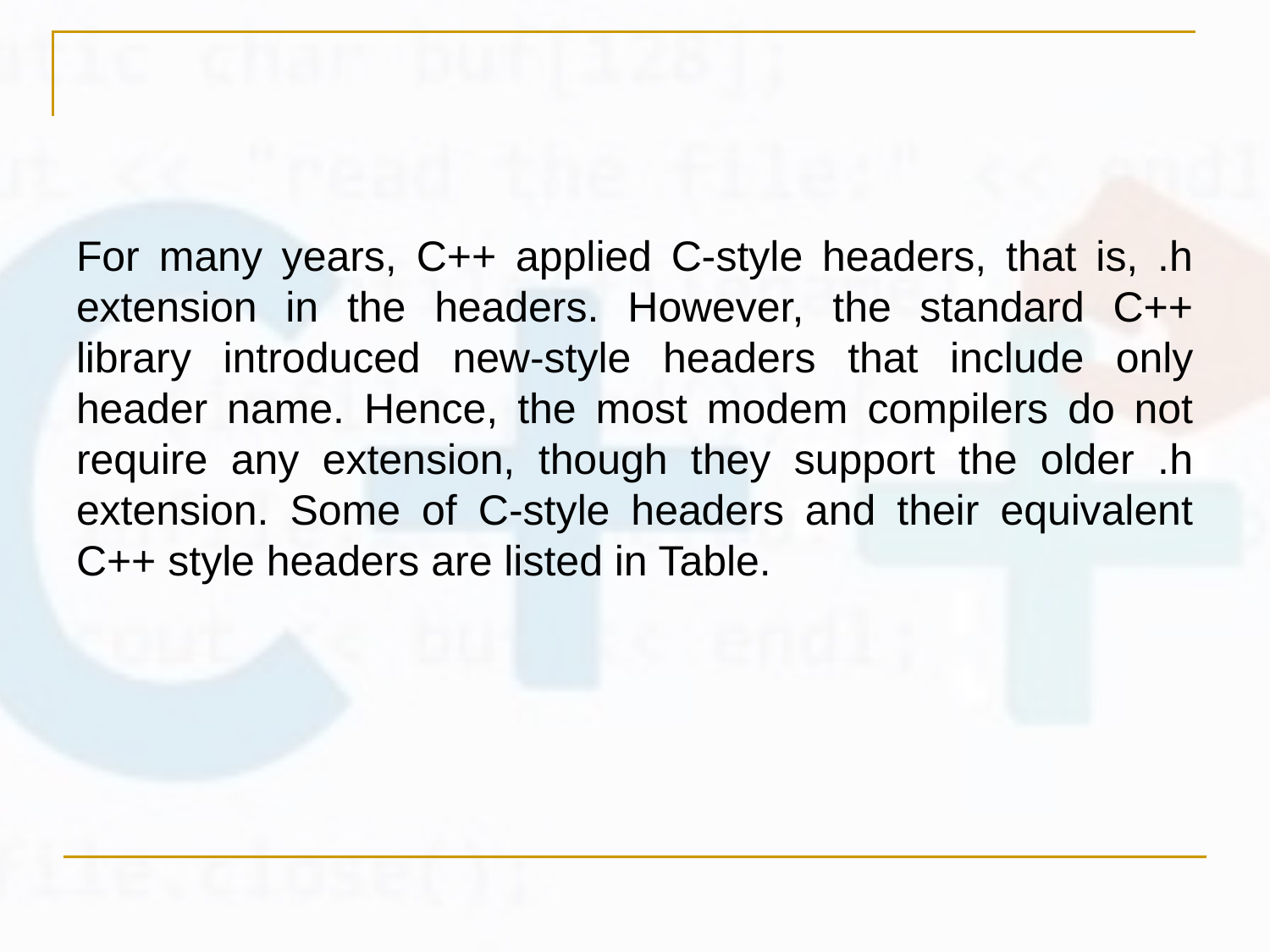

#
For many years, C++ applied C-style headers, that is, .h extension in the headers. However, the standard C++ library introduced new-style headers that include only header name. Hence, the most modem compilers do not require any extension, though they support the older .h extension. Some of C-style headers and their equivalent C++ style headers are listed in Table.